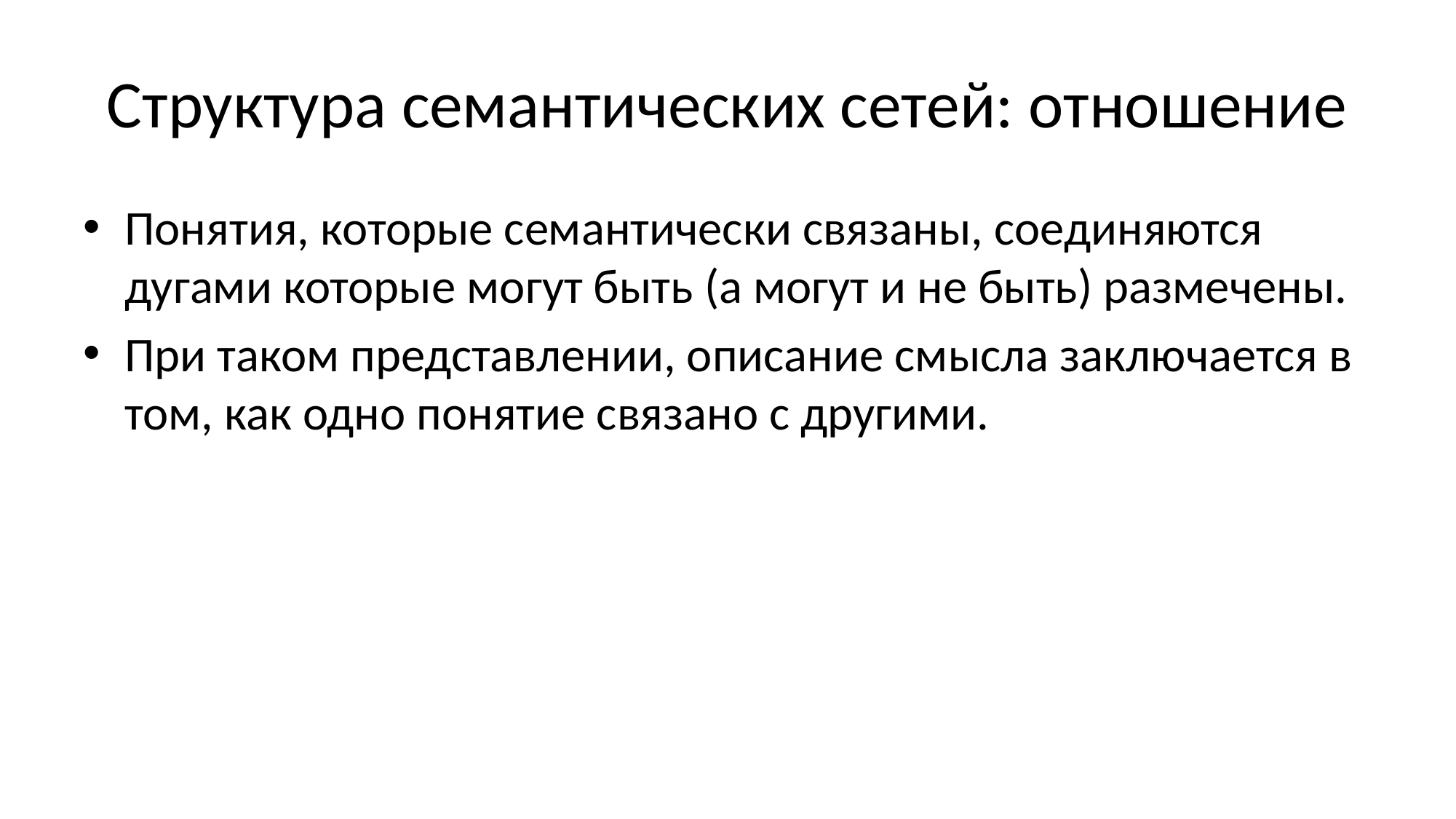

# Структура семантических сетей: отношение
Понятия, которые семантически связаны, соединяются дугами которые могут быть (а могут и не быть) размечены.
При таком представлении, описание смысла заключается в том, как одно понятие связано с другими.